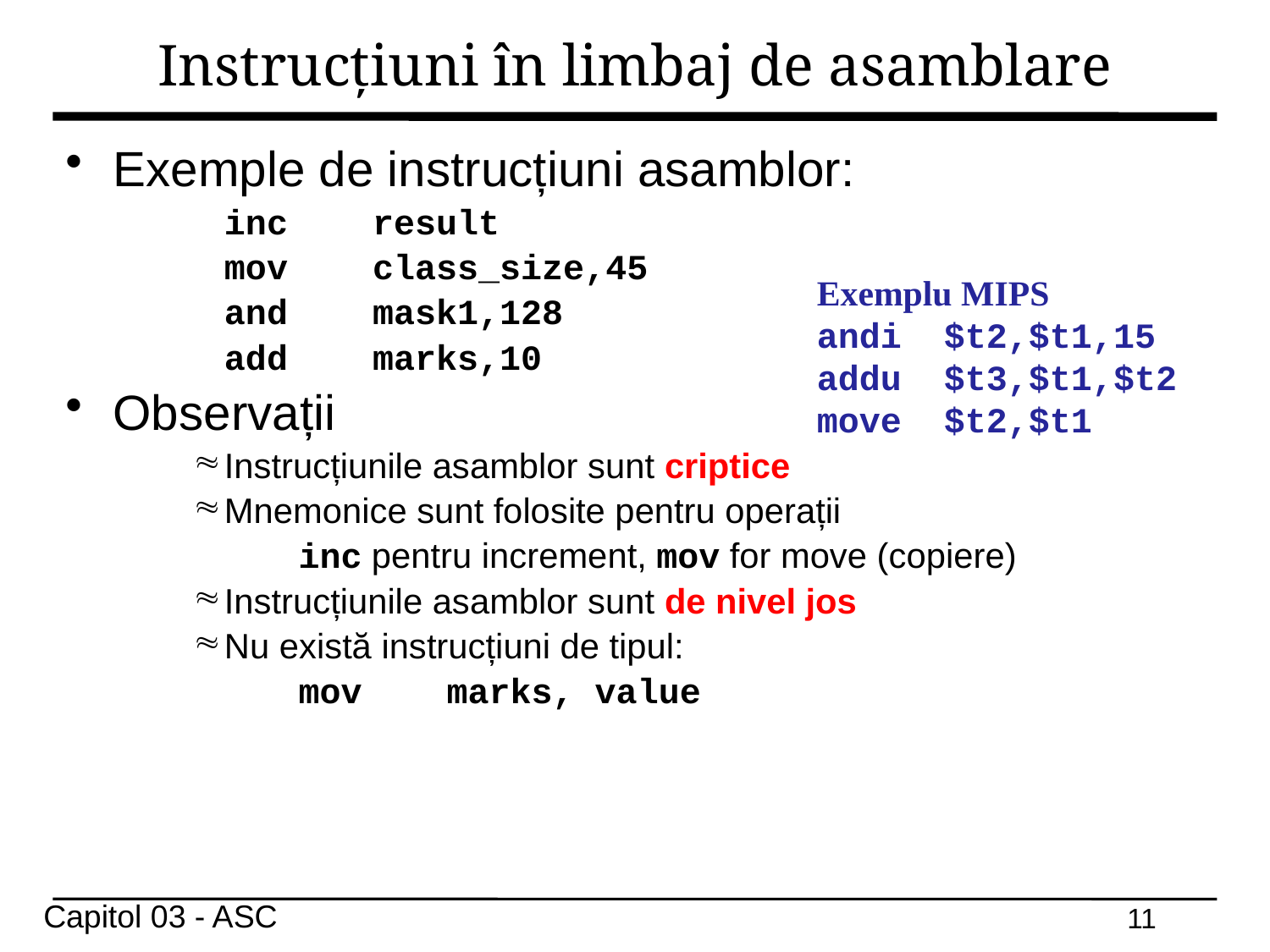

# Instrucțiuni în limbaj de asamblare
Exemple de instrucțiuni asamblor:
	inc    result
	mov    class_size,45
	and    mask1,128
	add    marks,10
Observații
Instrucțiunile asamblor sunt criptice
Mnemonice sunt folosite pentru operații
  inc pentru increment, mov for move (copiere)
Instrucțiunile asamblor sunt de nivel jos
Nu există instrucțiuni de tipul:
     mov    marks, value
Exemplu MIPS
andi  $t2,$t1,15
addu  $t3,$t1,$t2
move  $t2,$t1